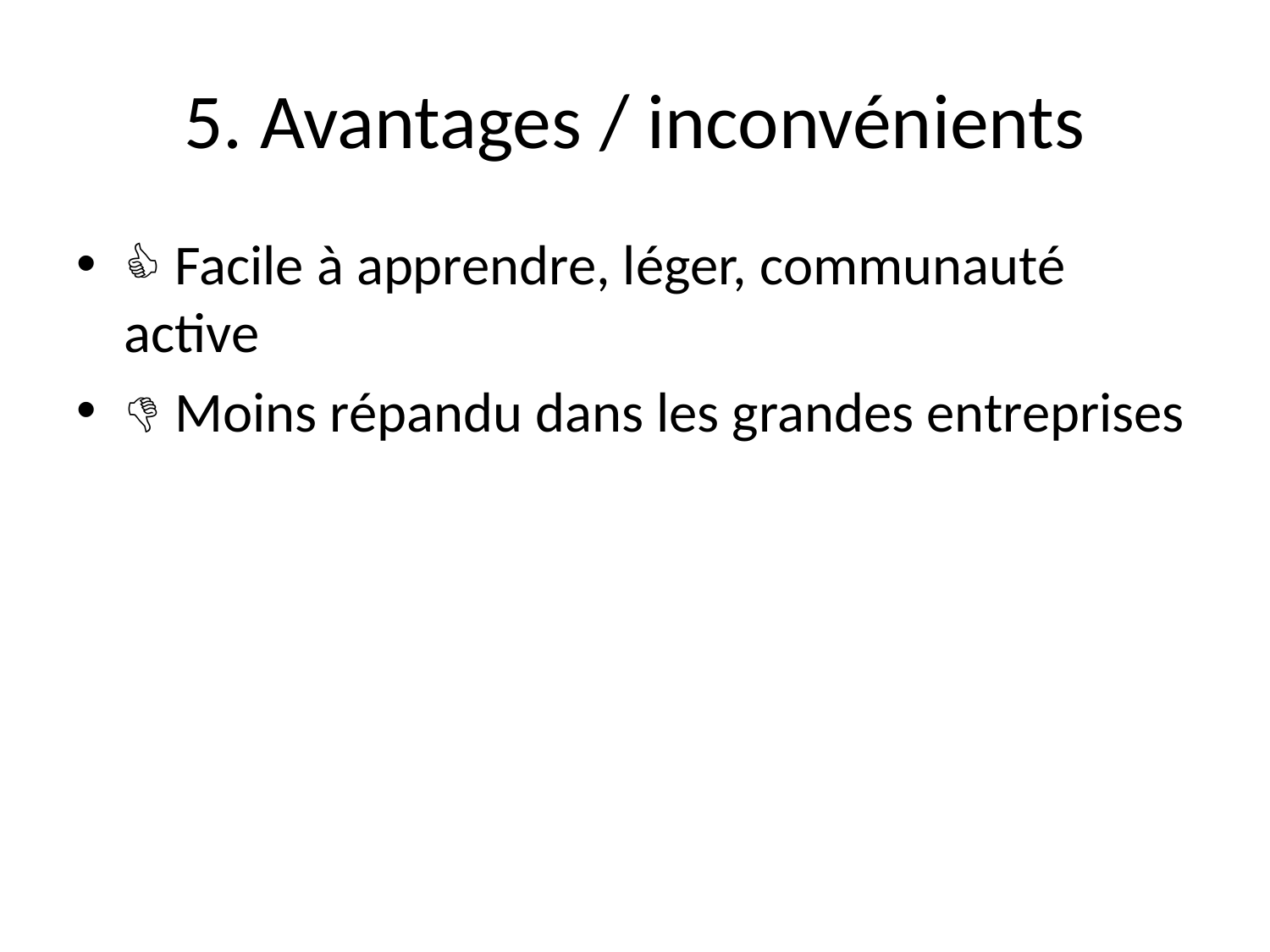

# 5. Avantages / inconvénients
👍 Facile à apprendre, léger, communauté active
👎 Moins répandu dans les grandes entreprises